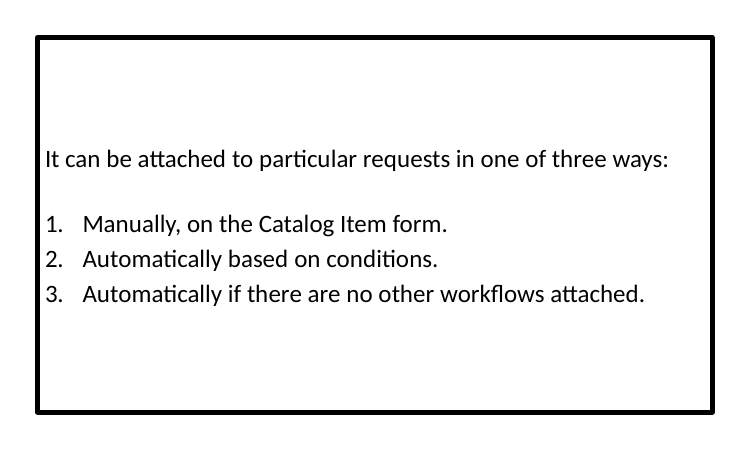

It can be attached to particular requests in one of three ways:

Manually, on the Catalog Item form.
Automatically based on conditions.
Automatically if there are no other workflows attached.